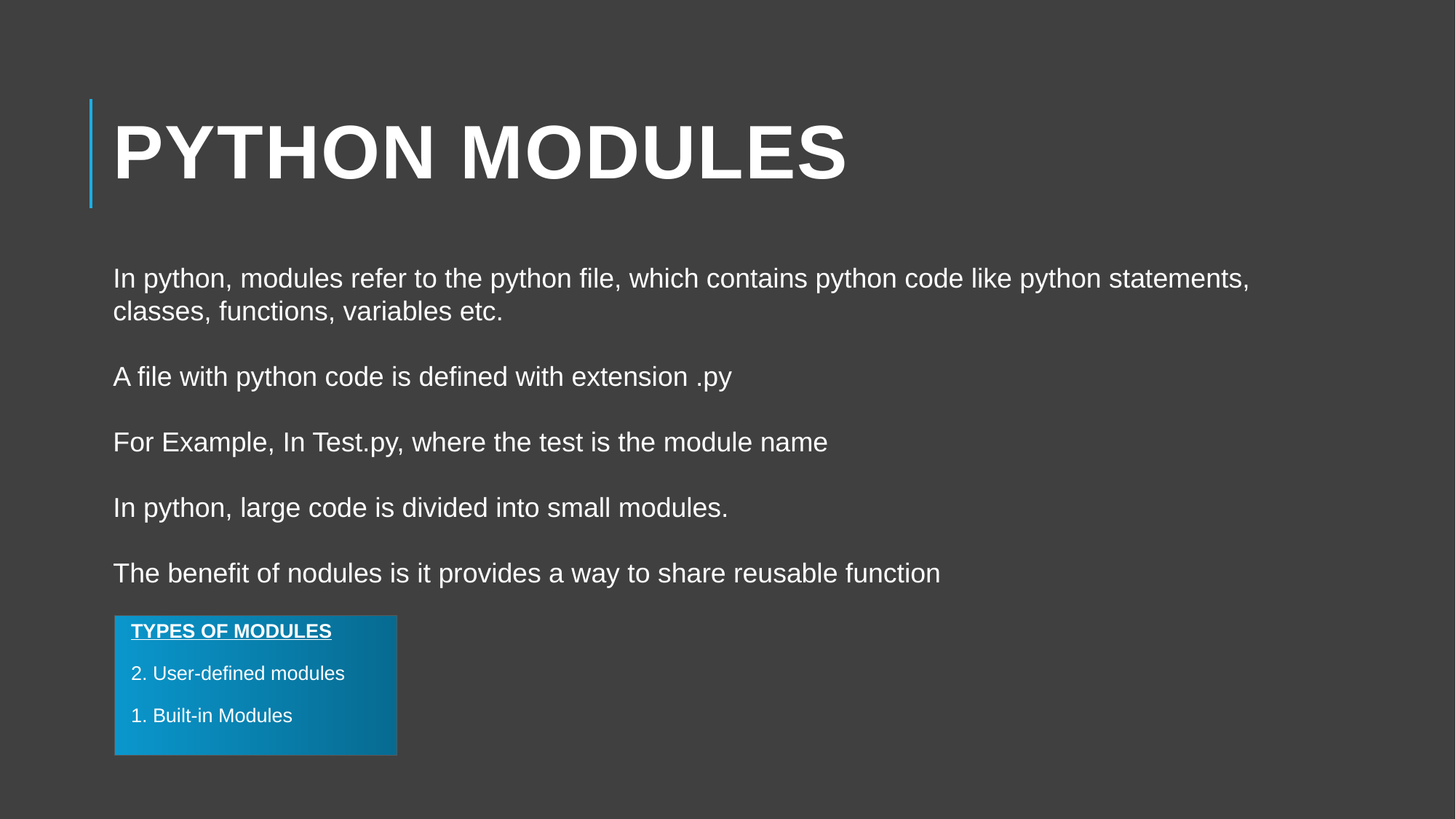

# Python modules
In python, modules refer to the python file, which contains python code like python statements, classes, functions, variables etc.

A file with python code is defined with extension .py

For Example, In Test.py, where the test is the module name

In python, large code is divided into small modules.

The benefit of nodules is it provides a way to share reusable function
TYPES OF MODULES
2. User-defined modules
1. Built-in Modules